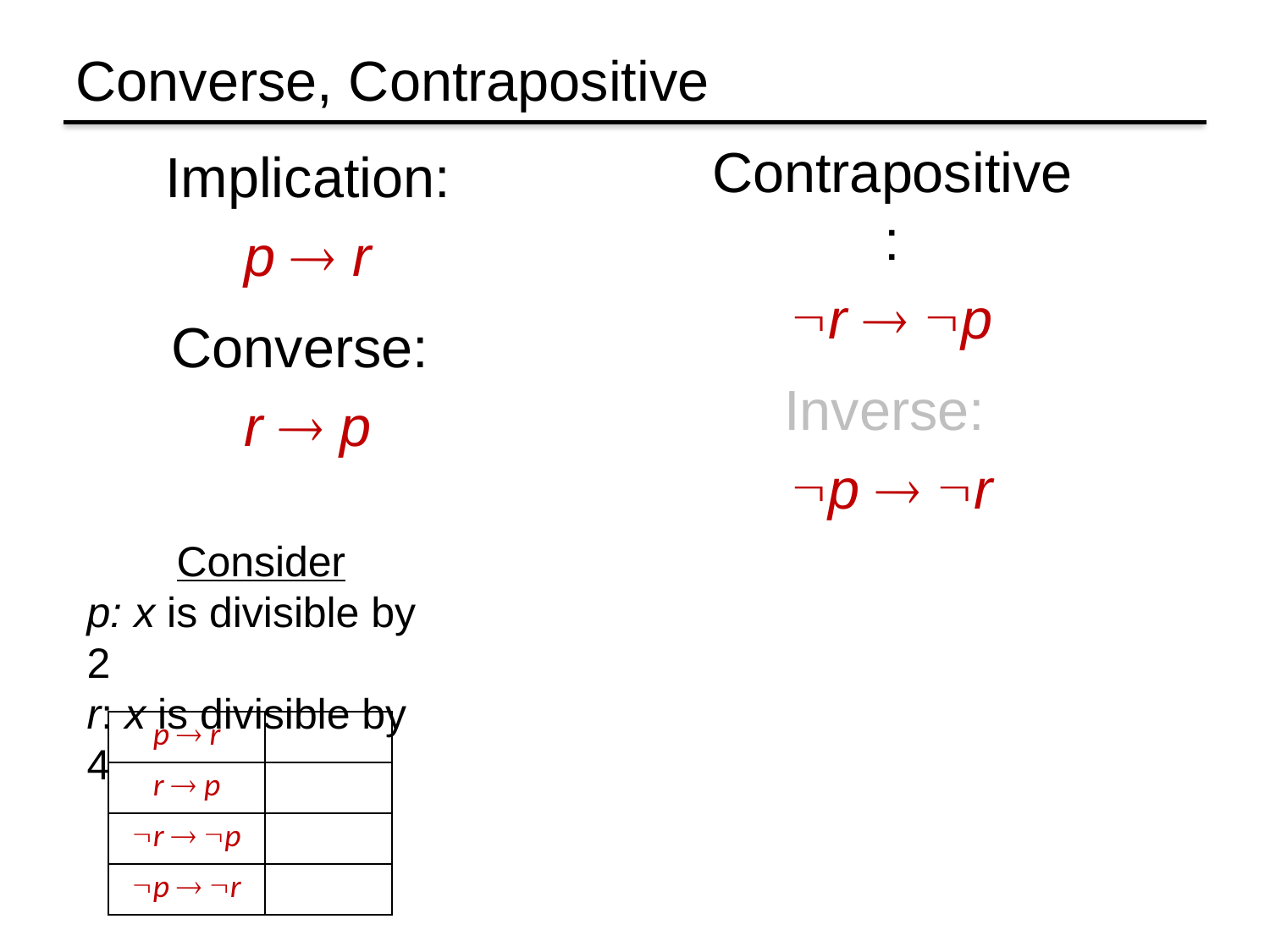

# Converse, Contrapositive
Contrapositive:
¬r → ¬p

Inverse:
¬p → ¬r
Implication:
p → r

Converse:
r → p
Consider
p: x is divisible by 2
r: x is divisible by 4
| p → r |  |
| --- | --- |
| r → p |  |
| ¬r → ¬p |  |
| ¬p → ¬r |  |